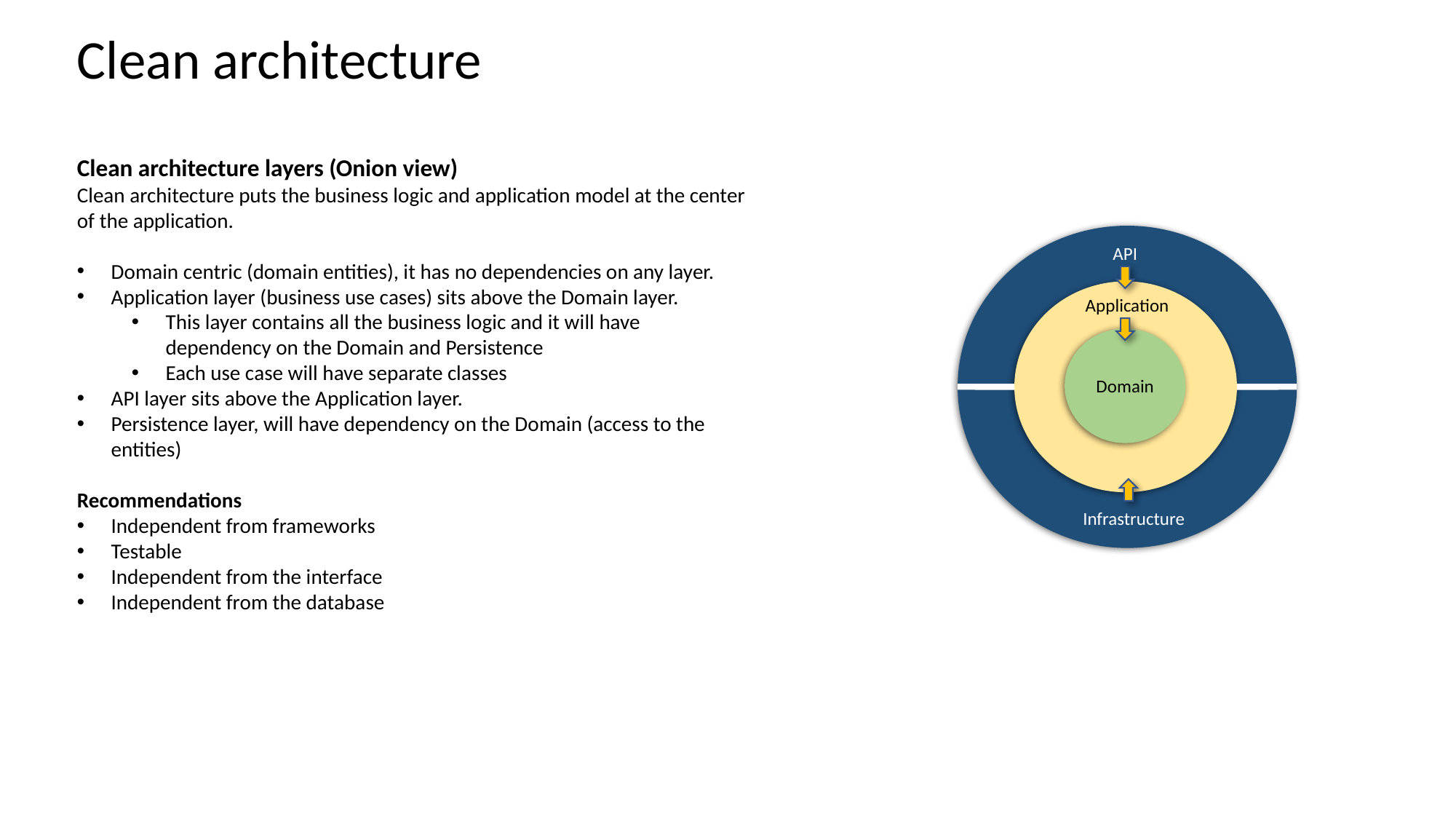

Clean architecture
Clean architecture layers (Onion view)
Clean architecture puts the business logic and application model at the center of the application.

Domain centric (domain entities), it has no dependencies on any layer.
Application layer (business use cases) sits above the Domain layer.
This layer contains all the business logic and it will have dependency on the Domain and Persistence
Each use case will have separate classes
API layer sits above the Application layer.
Persistence layer, will have dependency on the Domain (access to the entities)

Recommendations
Independent from frameworks
Testable
Independent from the interface
Independent from the database

API

Application

Domain

Infrastructure